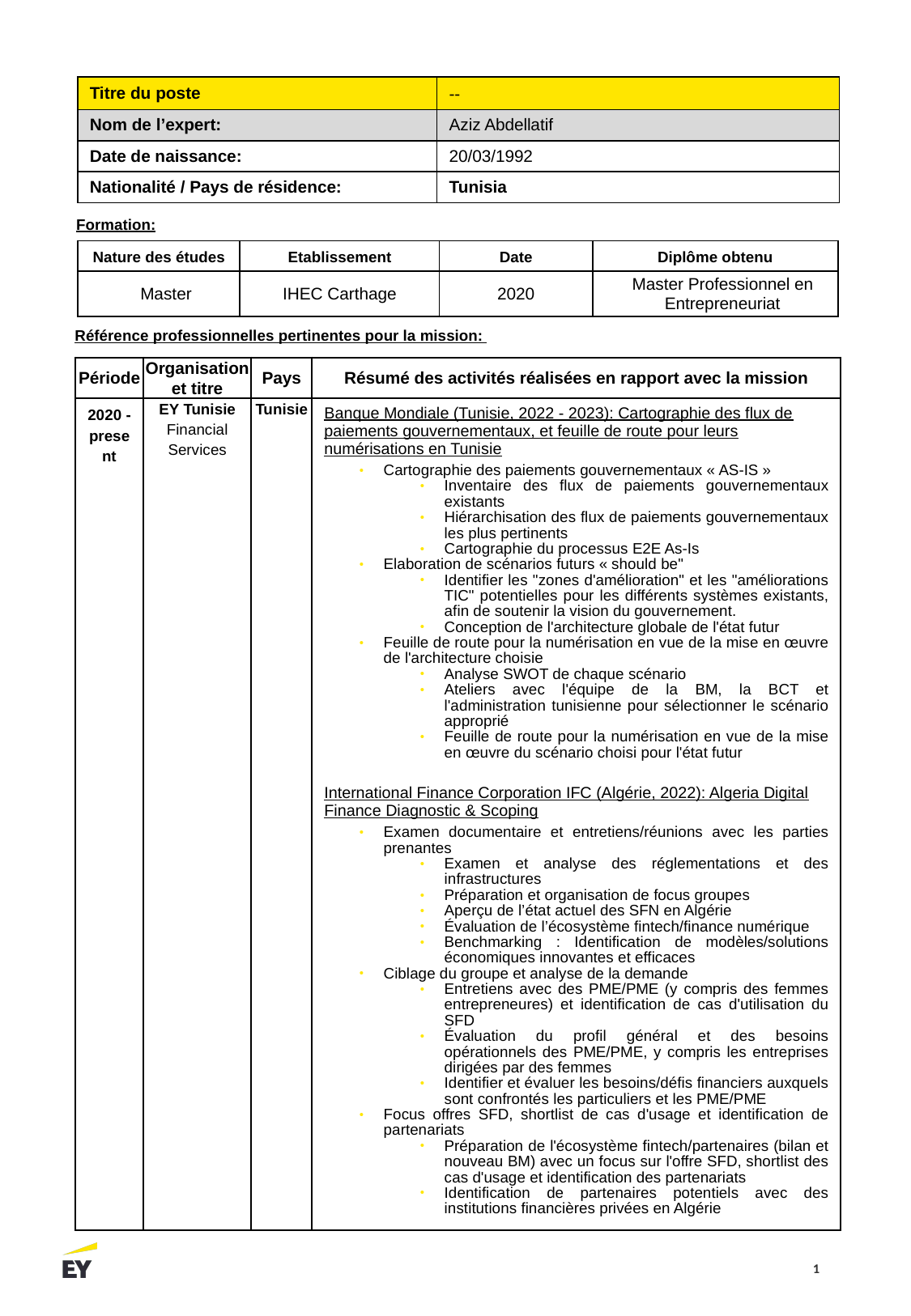

| Titre du poste | -- |
| --- | --- |
| Nom de l’expert: | Aziz Abdellatif |
| Date de naissance: | 20/03/1992 |
| Nationalité / Pays de résidence: | Tunisia |
Formation:
| Nature des études | Etablissement | Date | Diplôme obtenu |
| --- | --- | --- | --- |
| Master | IHEC Carthage | 2020 | Master Professionnel en Entrepreneuriat |
Référence professionnelles pertinentes pour la mission:
| Période | Organisation et titre | Pays | Résumé des activités réalisées en rapport avec la mission |
| --- | --- | --- | --- |
| 2020 - present | EY Tunisie Financial Services | Tunisie | Banque Mondiale (Tunisie, 2022 - 2023): Cartographie des flux de paiements gouvernementaux, et feuille de route pour leurs numérisations en Tunisie Cartographie des paiements gouvernementaux « AS-IS » Inventaire des flux de paiements gouvernementaux existants Hiérarchisation des flux de paiements gouvernementaux les plus pertinents Cartographie du processus E2E As-Is Elaboration de scénarios futurs « should be" Identifier les "zones d'amélioration" et les "améliorations TIC" potentielles pour les différents systèmes existants, afin de soutenir la vision du gouvernement. Conception de l'architecture globale de l'état futur Feuille de route pour la numérisation en vue de la mise en œuvre de l'architecture choisie Analyse SWOT de chaque scénario Ateliers avec l'équipe de la BM, la BCT et l'administration tunisienne pour sélectionner le scénario approprié Feuille de route pour la numérisation en vue de la mise en œuvre du scénario choisi pour l'état futur International Finance Corporation IFC (Algérie, 2022): Algeria Digital Finance Diagnostic & Scoping Examen documentaire et entretiens/réunions avec les parties prenantes Examen et analyse des réglementations et des infrastructures Préparation et organisation de focus groupes Aperçu de l’état actuel des SFN en Algérie Évaluation de l’écosystème fintech/finance numérique Benchmarking : Identification de modèles/solutions économiques innovantes et efficaces Ciblage du groupe et analyse de la demande Entretiens avec des PME/PME (y compris des femmes entrepreneures) et identification de cas d'utilisation du SFD Évaluation du profil général et des besoins opérationnels des PME/PME, y compris les entreprises dirigées par des femmes Identifier et évaluer les besoins/défis financiers auxquels sont confrontés les particuliers et les PME/PME Focus offres SFD, shortlist de cas d'usage et identification de partenariats Préparation de l'écosystème fintech/partenaires (bilan et nouveau BM) avec un focus sur l'offre SFD, shortlist des cas d'usage et identification des partenariats Identification de partenaires potentiels avec des institutions financières privées en Algérie |